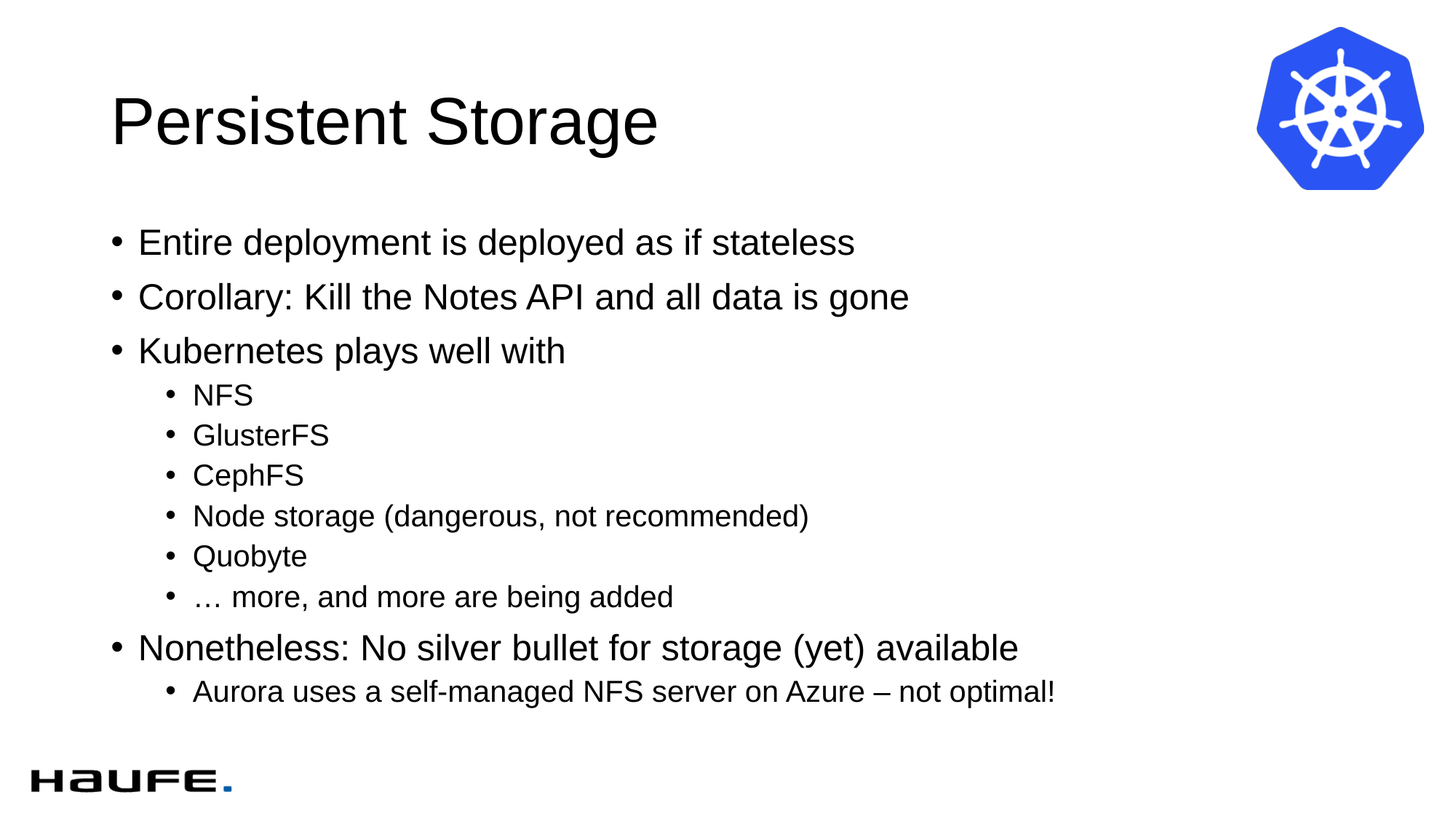

# Persistent Storage
Entire deployment is deployed as if stateless
Corollary: Kill the Notes API and all data is gone
Kubernetes plays well with
NFS
GlusterFS
CephFS
Node storage (dangerous, not recommended)
Quobyte
… more, and more are being added
Nonetheless: No silver bullet for storage (yet) available
Aurora uses a self-managed NFS server on Azure – not optimal!